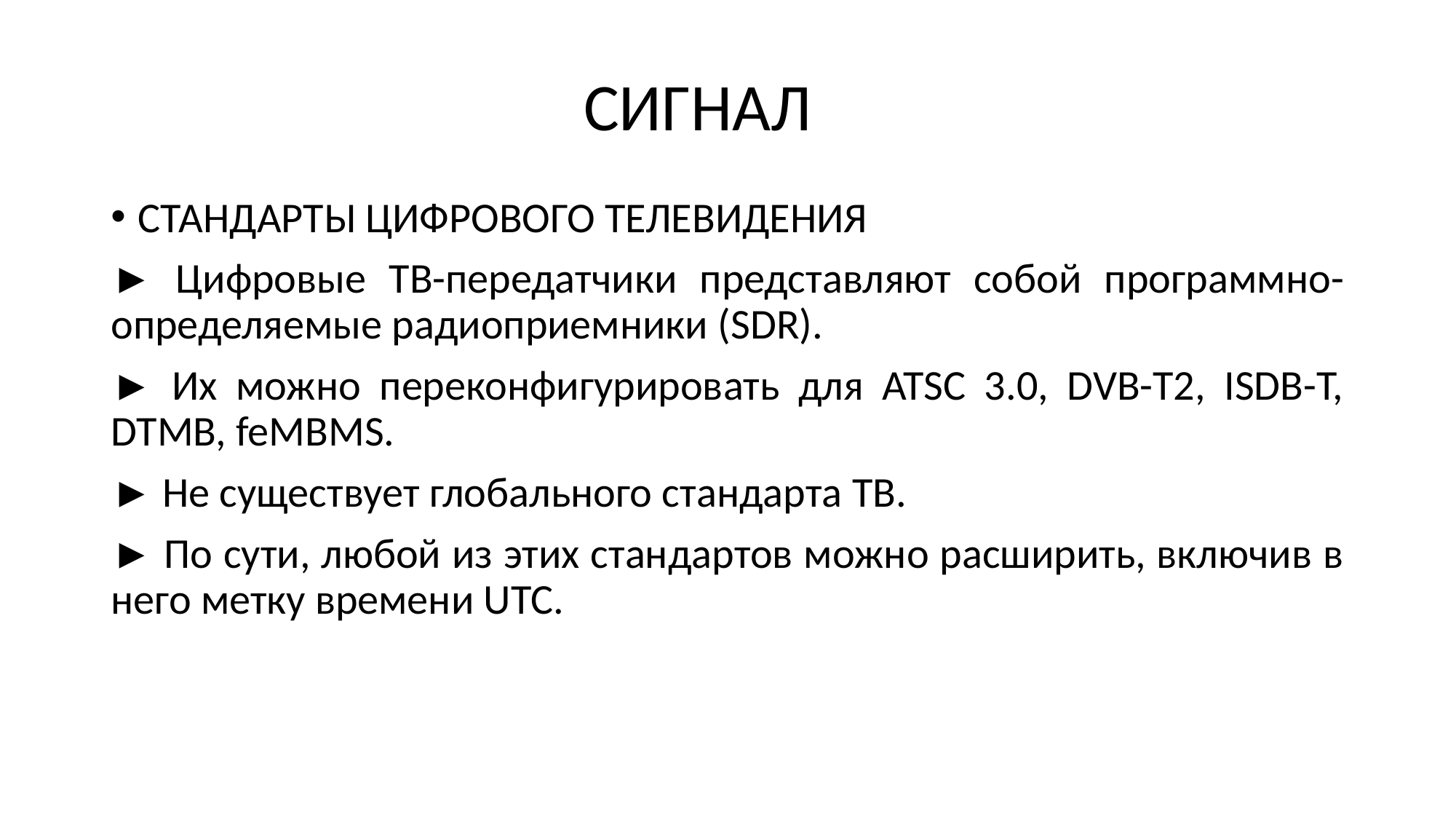

# СИГНАЛ
СТАНДАРТЫ ЦИФРОВОГО ТЕЛЕВИДЕНИЯ
► Цифровые ТВ-передатчики представляют собой программно-определяемые радиоприемники (SDR).
► Их можно переконфигурировать для ATSC 3.0, DVB-T2, ISDB-T, DTMB, feMBMS.
► Не существует глобального стандарта ТВ.
► По сути, любой из этих стандартов можно расширить, включив в него метку времени UTC.